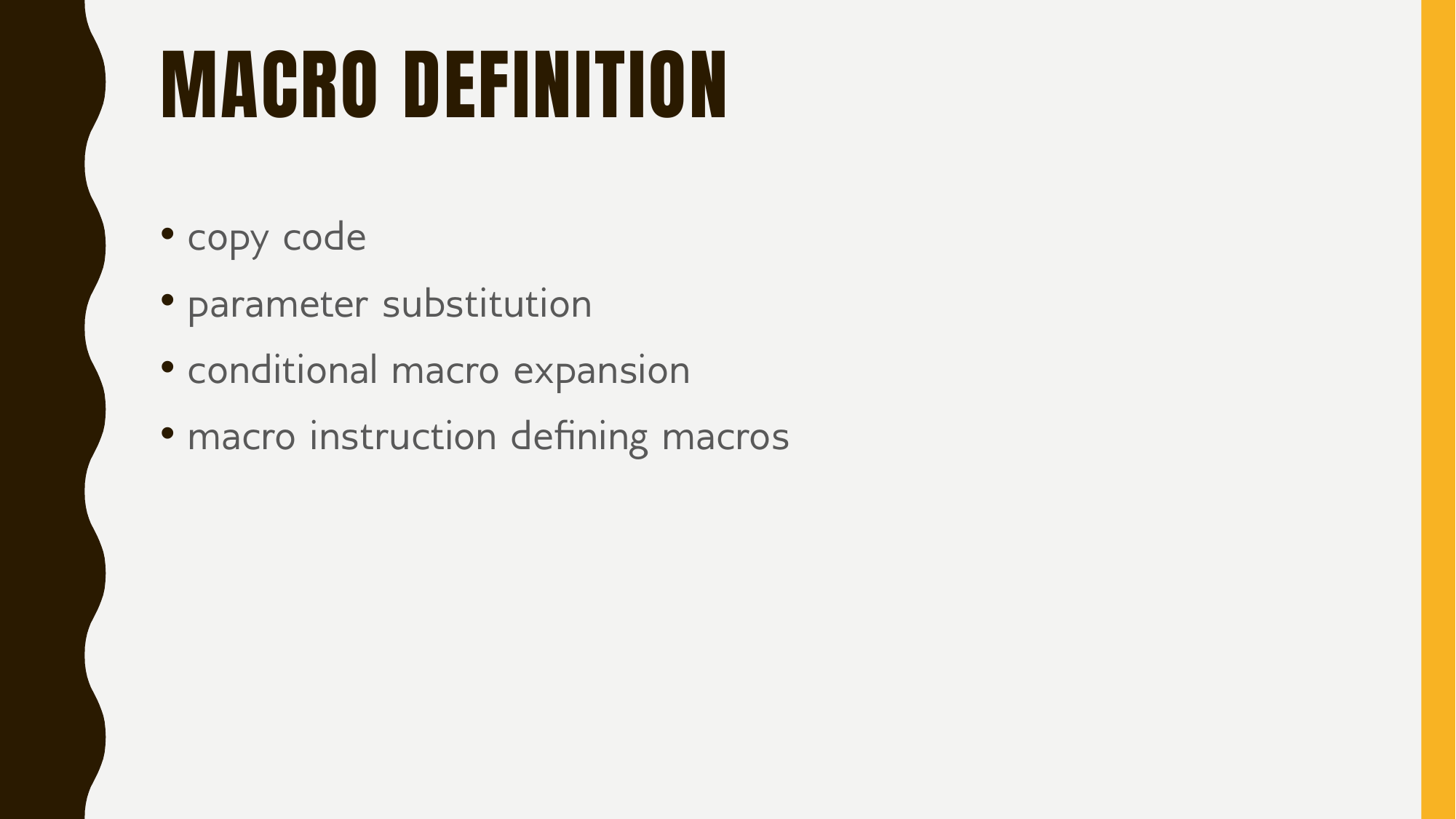

# Macro Definition
copy code
parameter substitution
conditional macro expansion
macro instruction defining macros